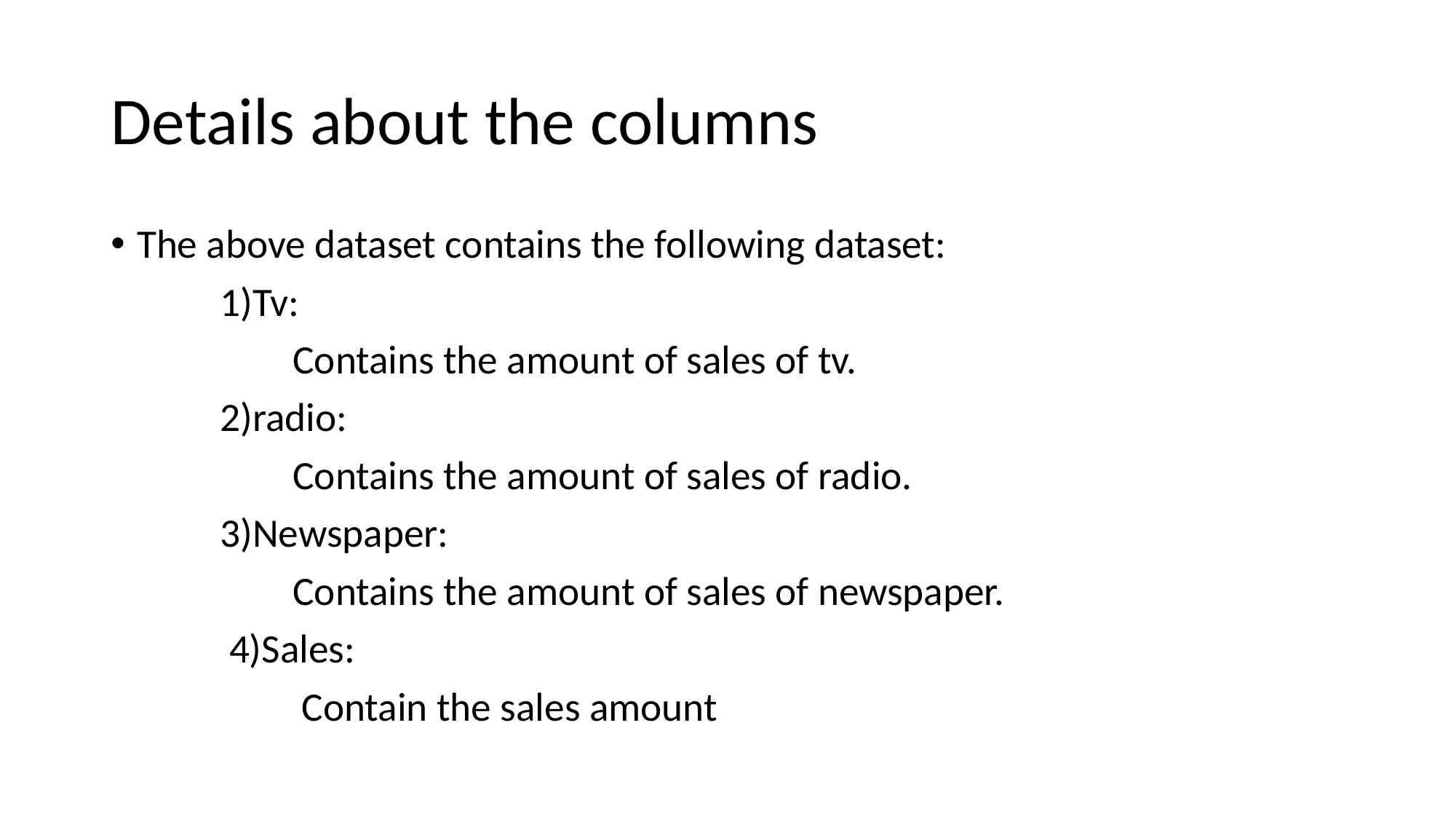

# Details about the columns
The above dataset contains the following dataset:
            1)Tv:
                    Contains the amount of sales of tv.
            2)radio:
                    Contains the amount of sales of radio.
            3)Newspaper:
                    Contains the amount of sales of newspaper.
             4)Sales:
                     Contain the sales amount